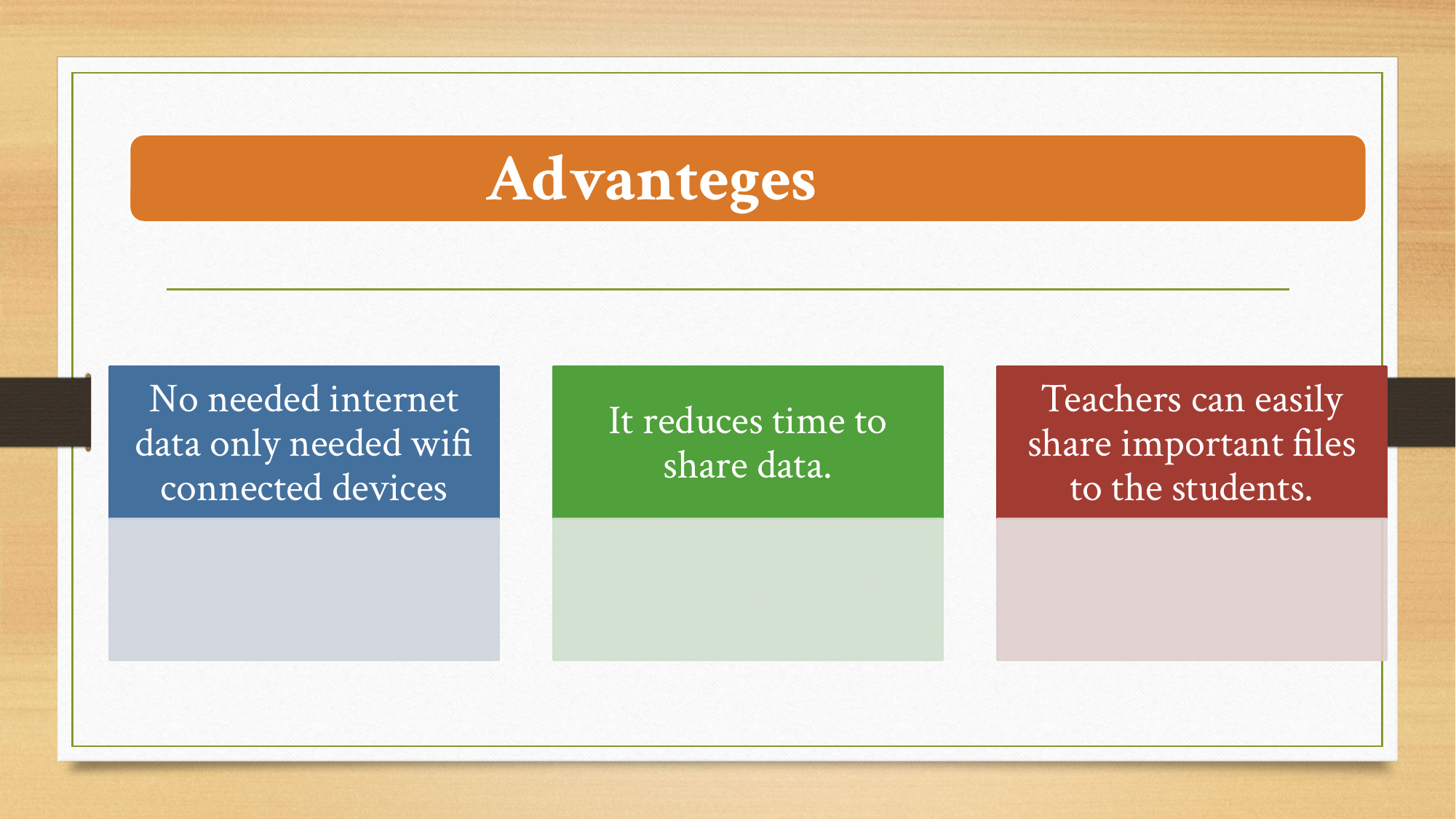

Advanteges
No needed internet data only needed wifi connected devices
It reduces time to share data.
Teachers can easily share important files to the students.